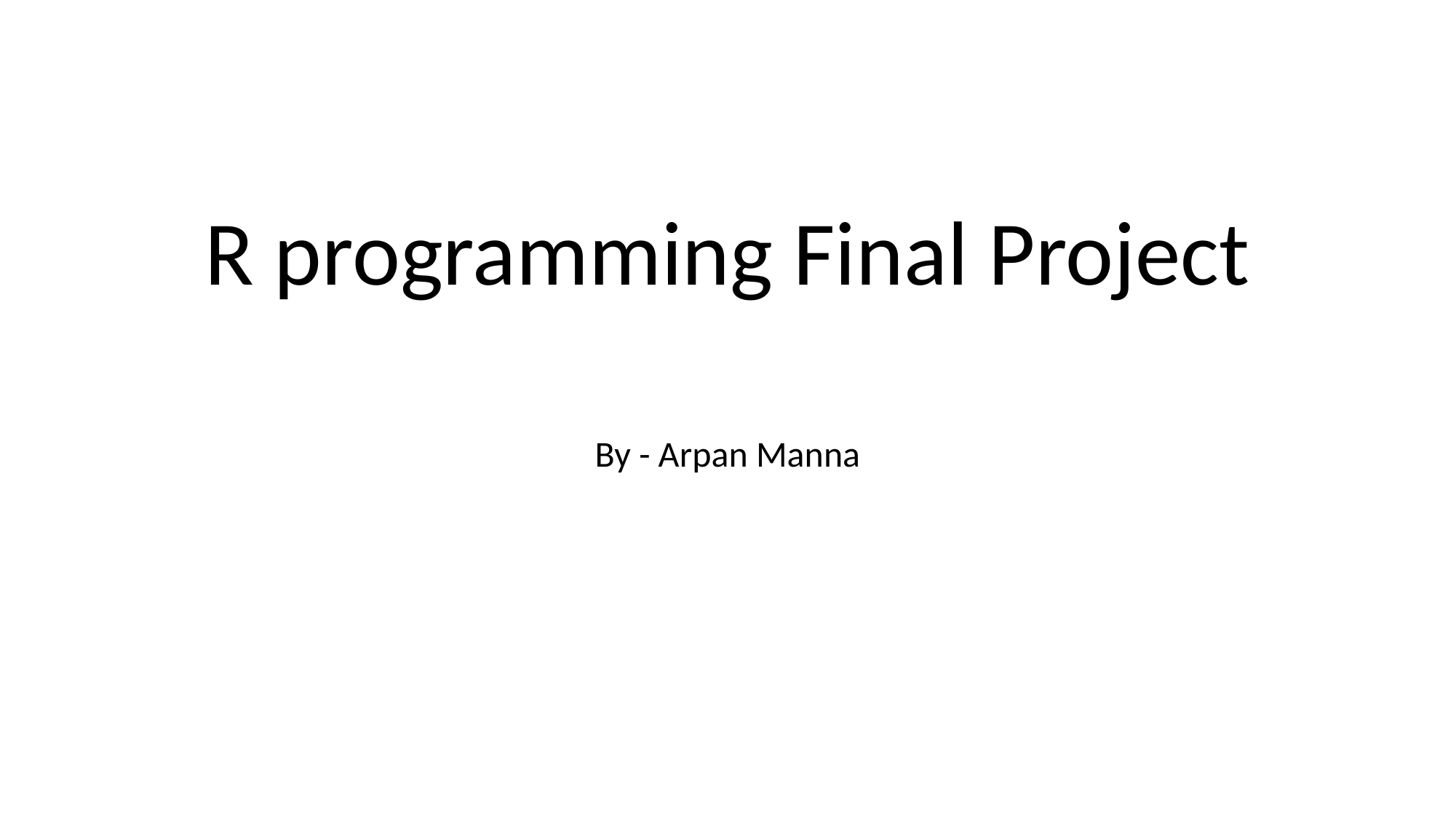

# R programming Final Project
By - Arpan Manna